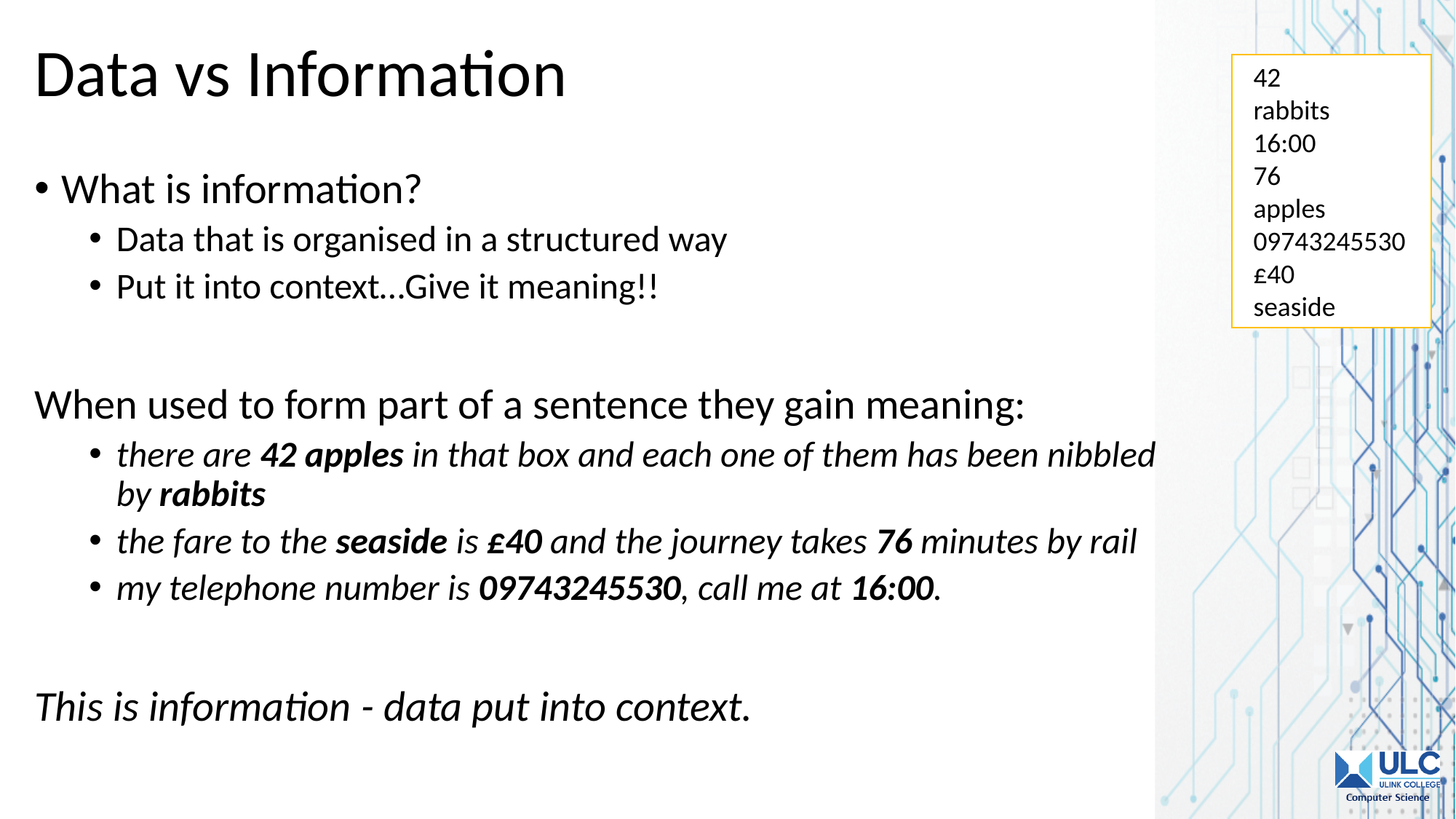

# Data vs Information
42
rabbits
16:00
76
apples
09743245530
£40
seaside
What is information?
Data that is organised in a structured way
Put it into context…Give it meaning!!

When used to form part of a sentence they gain meaning:
there are 42 apples in that box and each one of them has been nibbled by rabbits
the fare to the seaside is £40 and the journey takes 76 minutes by rail
my telephone number is 09743245530, call me at 16:00.

This is information - data put into context.